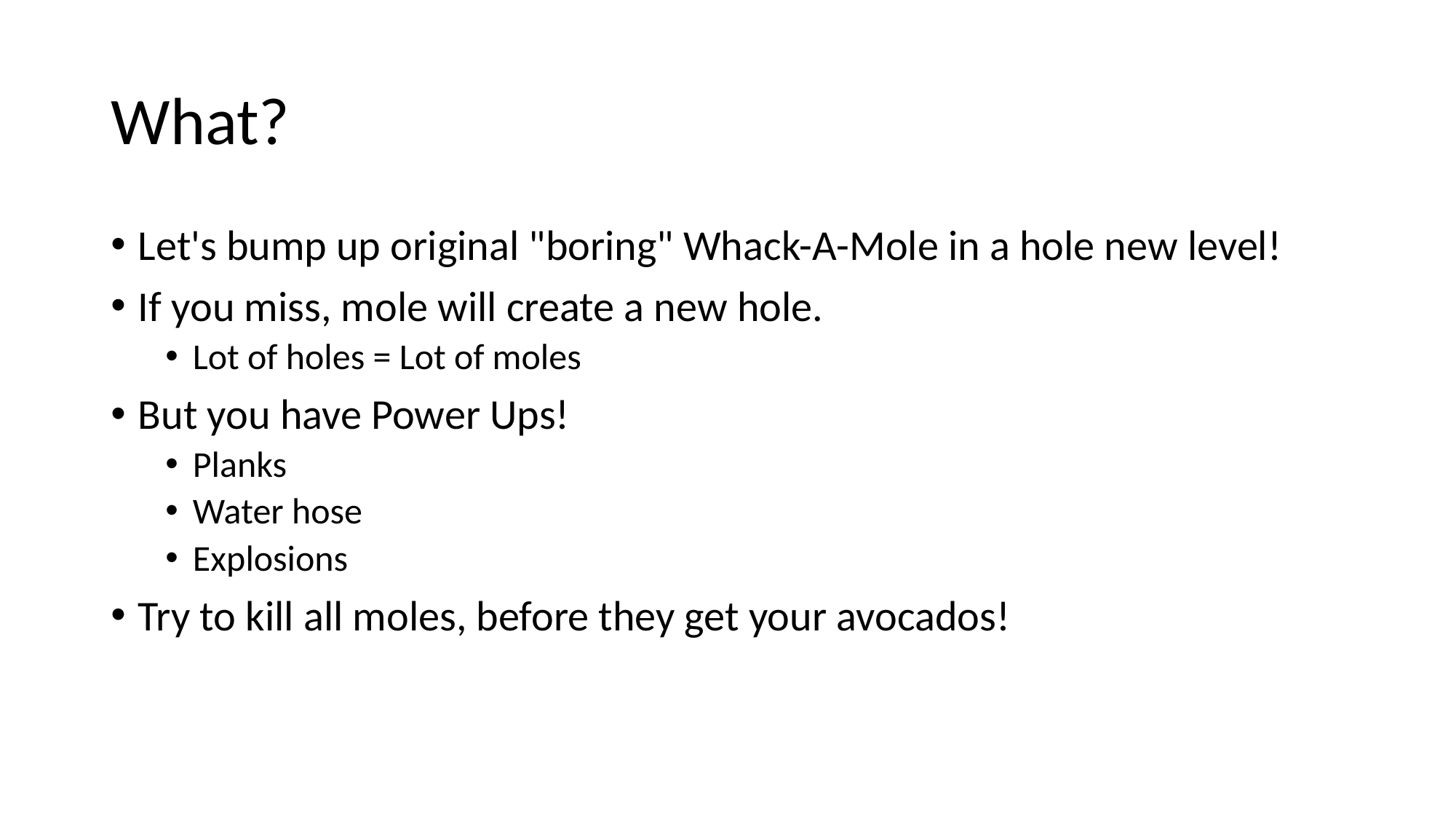

# What?
Let's bump up original "boring" Whack-A-Mole in a hole new level!
If you miss, mole will create a new hole.
Lot of holes = Lot of moles
But you have Power Ups!
Planks
Water hose
Explosions
Try to kill all moles, before they get your avocados!